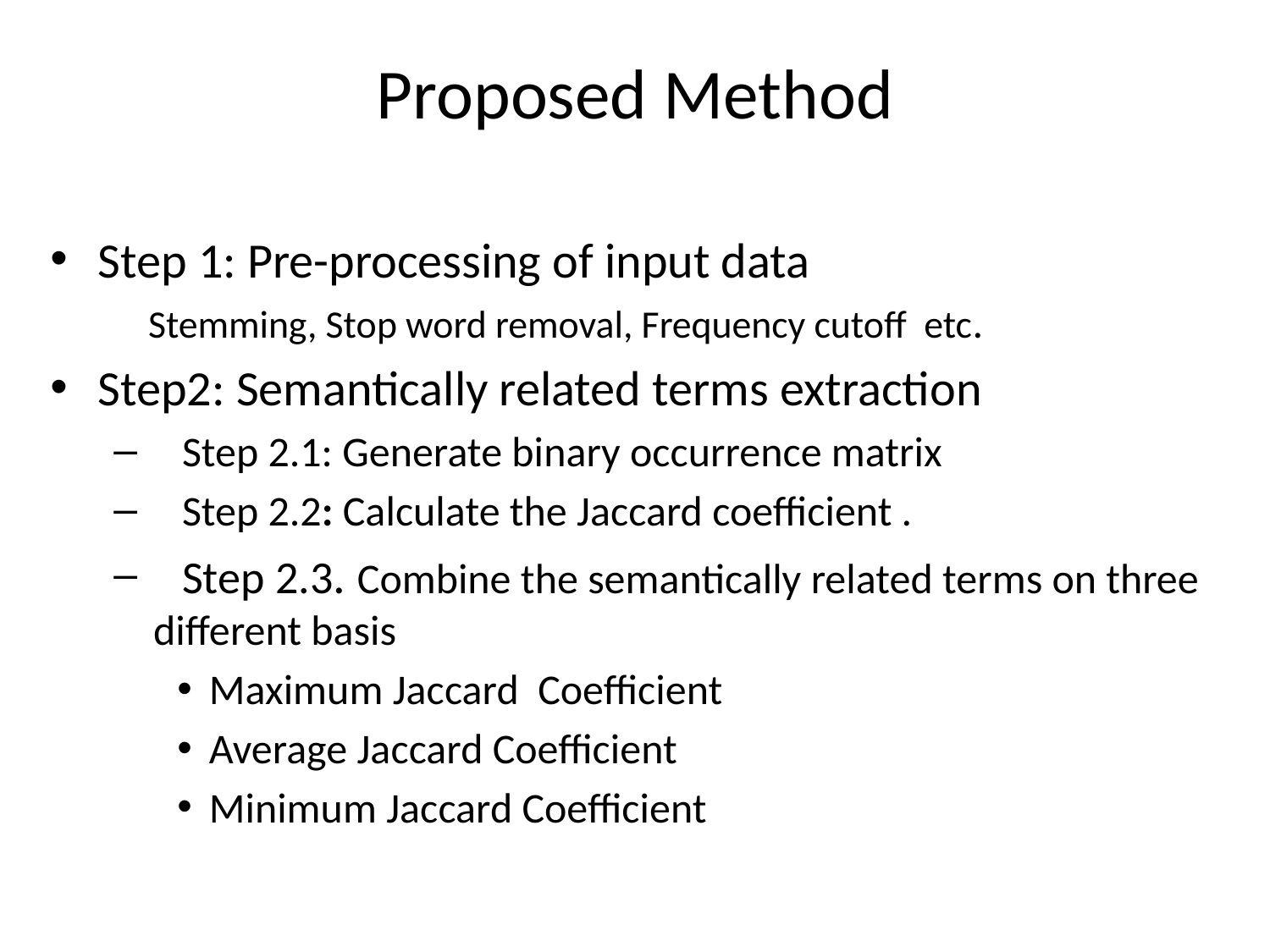

# Proposed Method
Step 1: Pre-processing of input data
    Stemming, Stop word removal, Frequency cutoff  etc.
Step2: Semantically related terms extraction
   Step 2.1: Generate binary occurrence matrix
   Step 2.2: Calculate the Jaccard coefficient .
   Step 2.3. Combine the semantically related terms on three  different basis
Maximum Jaccard  Coefficient
Average Jaccard Coefficient
Minimum Jaccard Coefficient